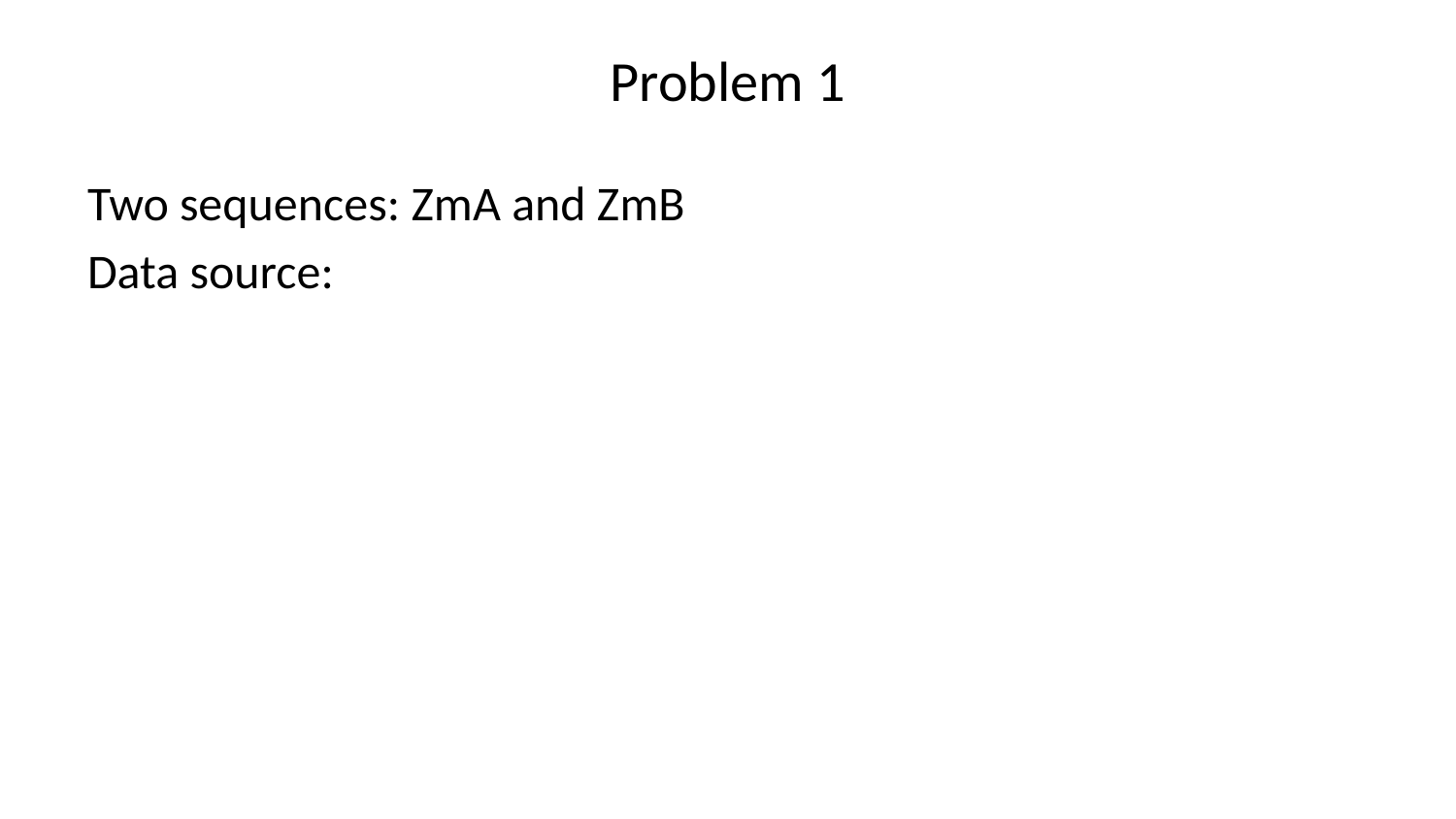

# Problem 1
Two sequences: ZmA and ZmB
Data source: